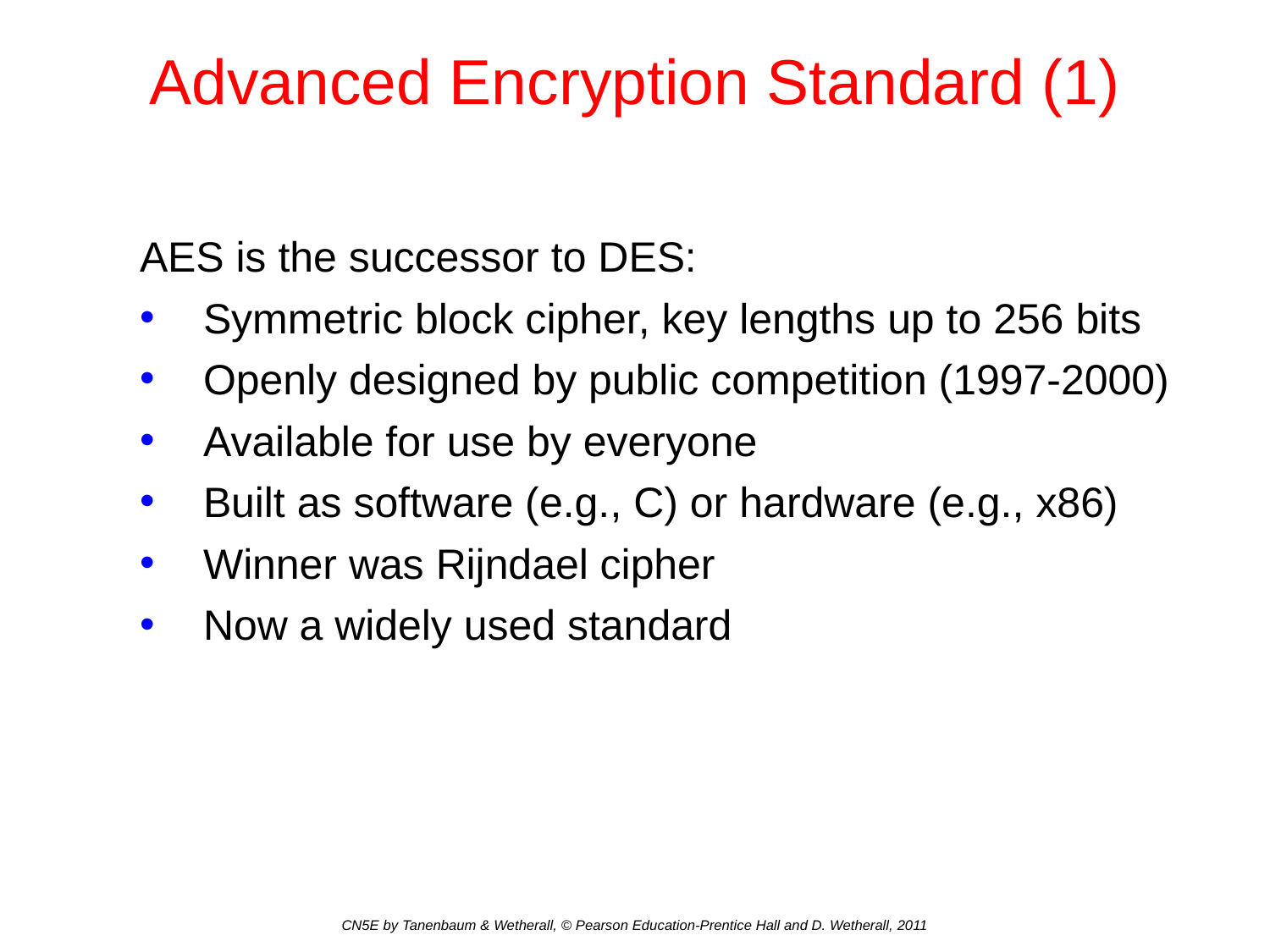

# Advanced Encryption Standard (1)
AES is the successor to DES:
Symmetric block cipher, key lengths up to 256 bits
Openly designed by public competition (1997-2000)
Available for use by everyone
Built as software (e.g., C) or hardware (e.g., x86)
Winner was Rijndael cipher
Now a widely used standard
CN5E by Tanenbaum & Wetherall, © Pearson Education-Prentice Hall and D. Wetherall, 2011